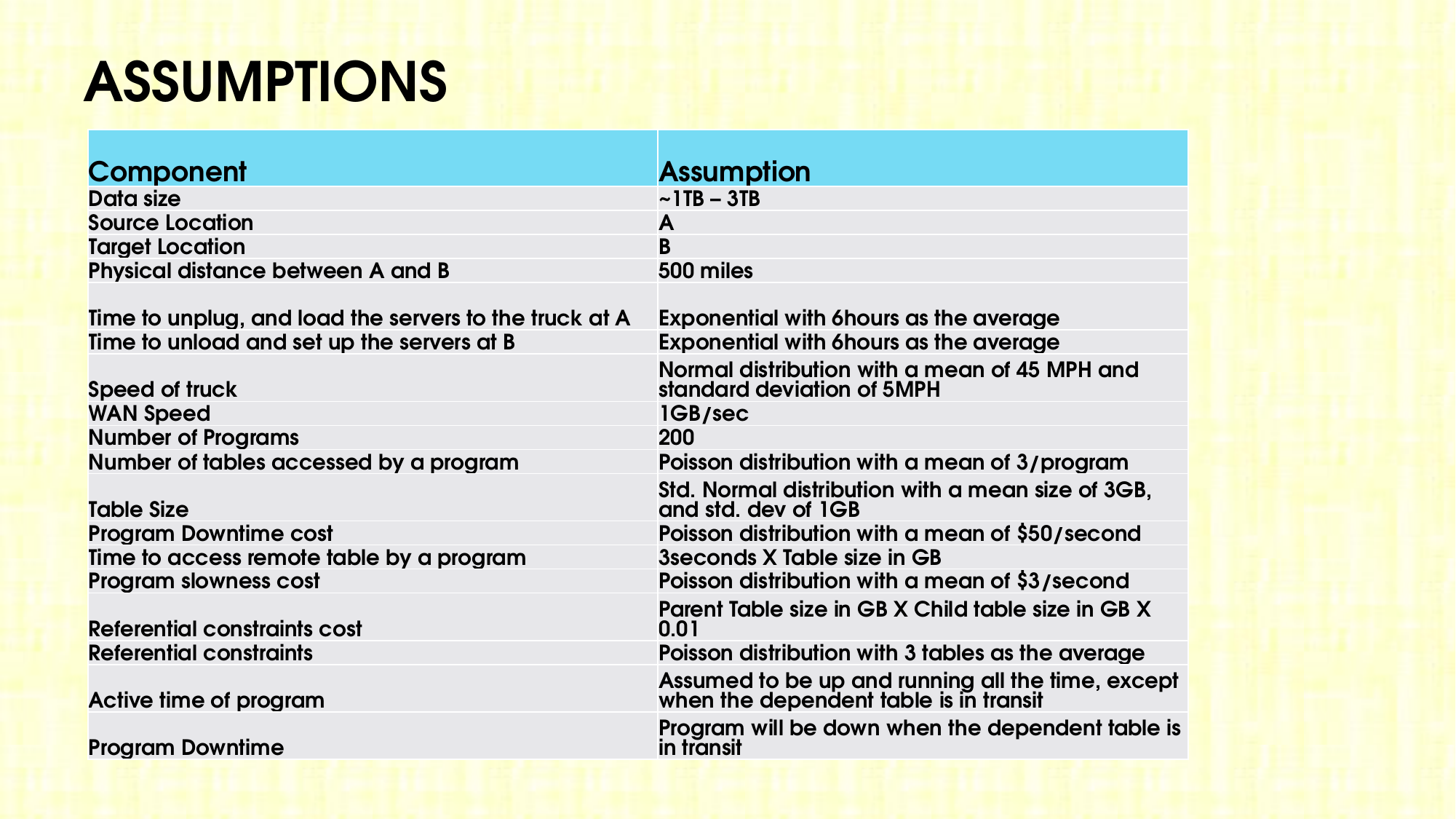

# Assumptions
| Component | Assumption |
| --- | --- |
| Data size | ~1TB – 3TB |
| Source Location | A |
| Target Location | B |
| Physical distance between A and B | 500 miles |
| Time to unplug, and load the servers to the truck at A | Exponential with 6hours as the average |
| Time to unload and set up the servers at B | Exponential with 6hours as the average |
| Speed of truck | Normal distribution with a mean of 45 MPH and standard deviation of 5MPH |
| WAN Speed | 1GB/sec |
| Number of Programs | 200 |
| Number of tables accessed by a program | Poisson distribution with a mean of 3/program |
| Table Size | Std. Normal distribution with a mean size of 3GB, and std. dev of 1GB |
| Program Downtime cost | Poisson distribution with a mean of $50/second |
| Time to access remote table by a program | 3seconds X Table size in GB |
| Program slowness cost | Poisson distribution with a mean of $3/second |
| Referential constraints cost | Parent Table size in GB X Child table size in GB X 0.01 |
| Referential constraints | Poisson distribution with 3 tables as the average |
| Active time of program | Assumed to be up and running all the time, except when the dependent table is in transit |
| Program Downtime | Program will be down when the dependent table is in transit |